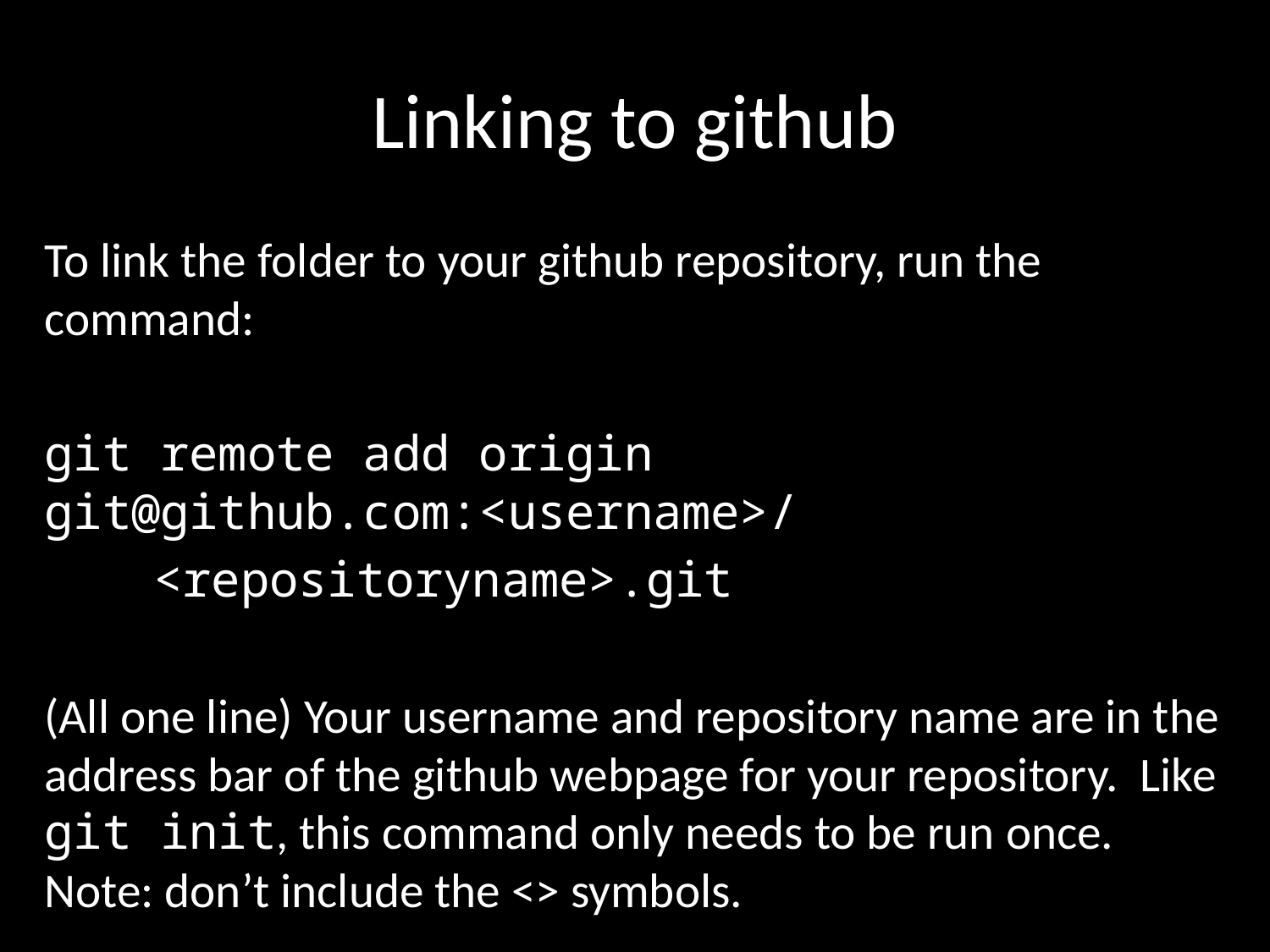

# Linking to github
To link the folder to your github repository, run the command:

git remote add origin   	git@github.com:<username>/
	<repositoryname>.git

(All one line) Your username and repository name are in the address bar of the github webpage for your repository.  Like git init, this command only needs to be run once. Note: don’t include the <> symbols.